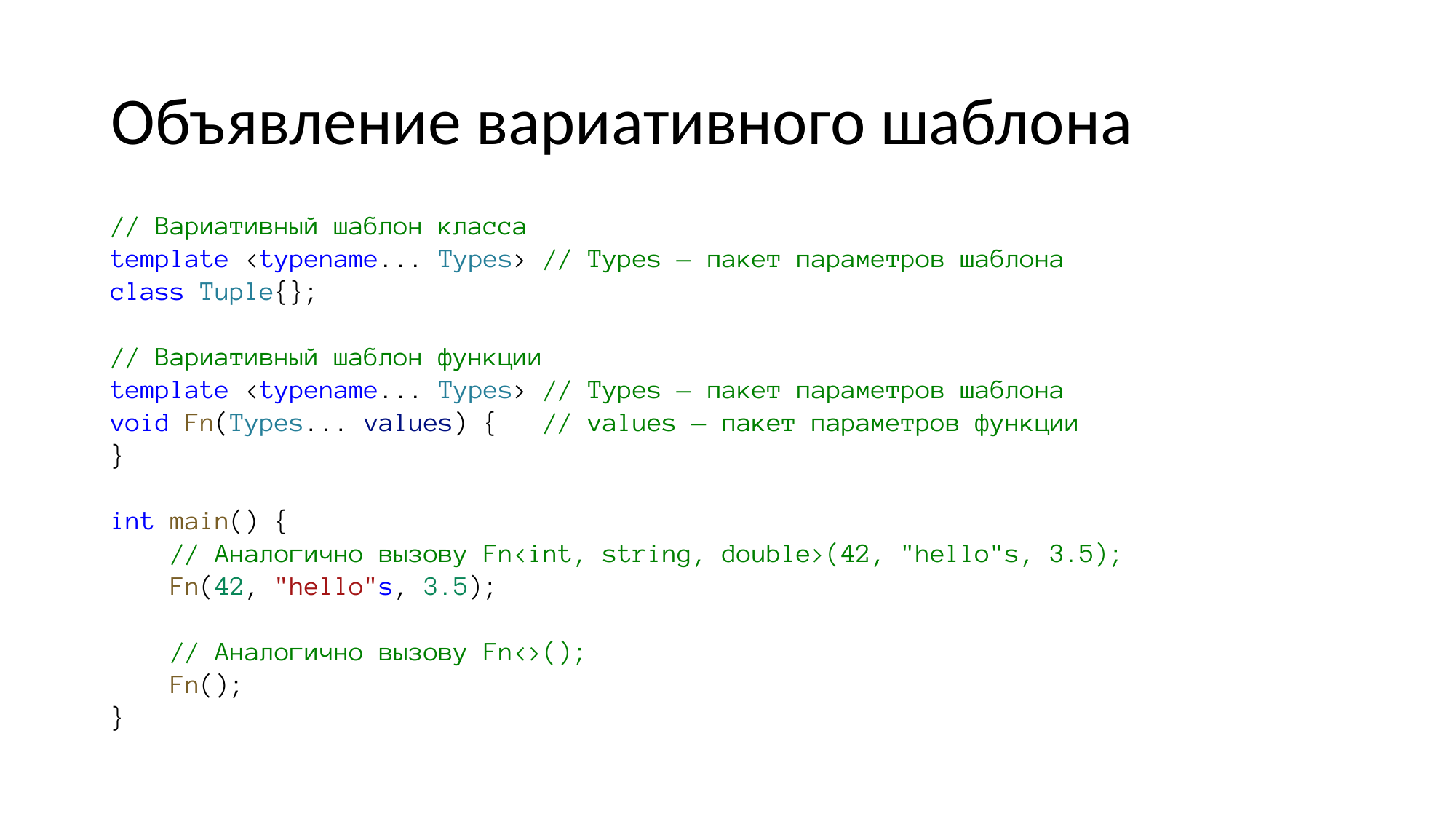

# Объявление вариативного шаблона
// Вариативный шаблон класса
template <typename... Types> // Types — пакет параметров шаблона
class Tuple{};
// Вариативный шаблон функции
template <typename... Types> // Types — пакет параметров шаблона
void Fn(Types... values) {   // values — пакет параметров функции
}

int main() {
    // Аналогично вызову Fn<int, string, double>(42, "hello"s, 3.5);
    Fn(42, "hello"s, 3.5);
    // Аналогично вызову Fn<>();
    Fn();
}